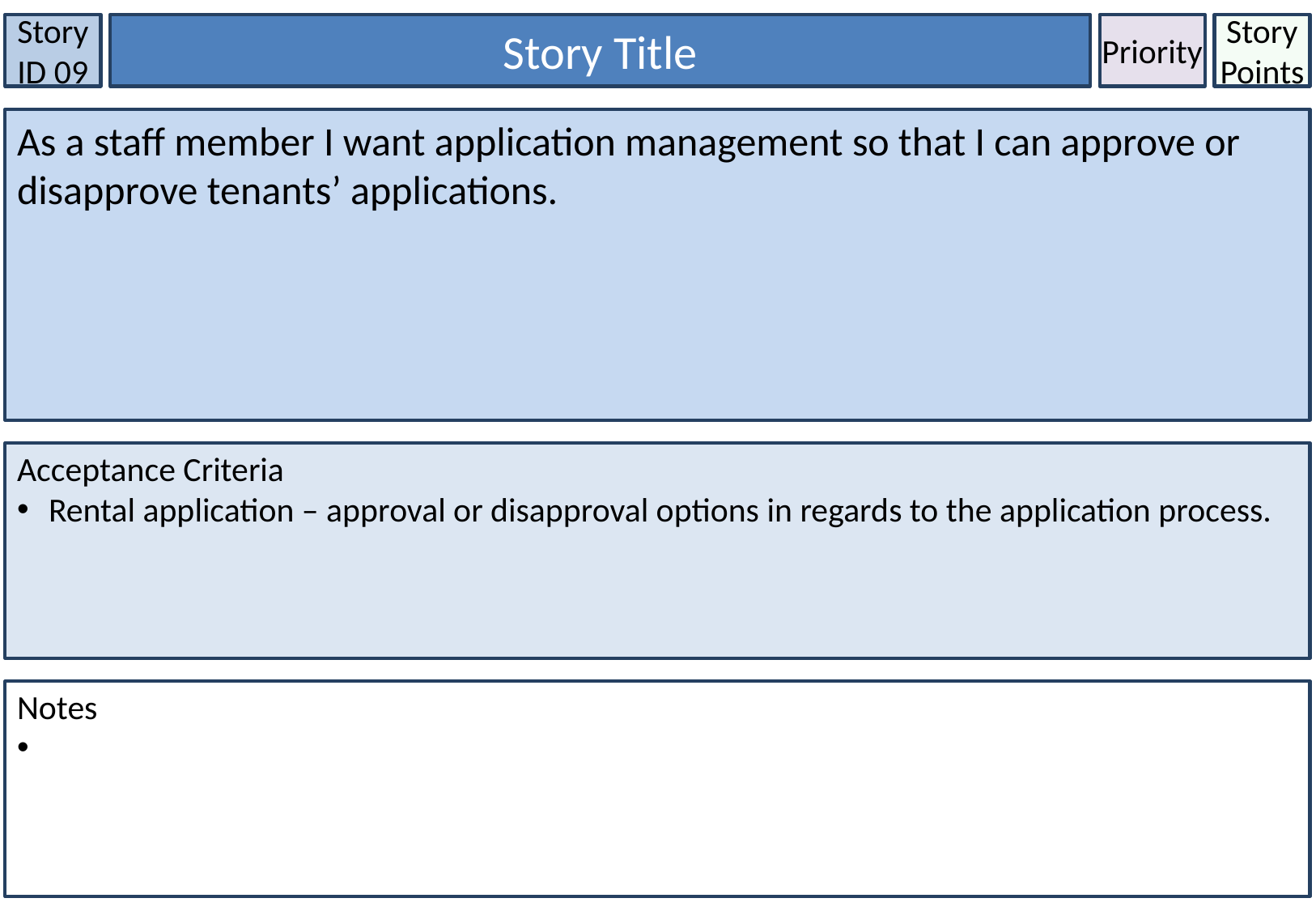

Story ID 09
Story Title
Priority
Story Points
As a staff member I want application management so that I can approve or disapprove tenants’ applications.
Acceptance Criteria
 Rental application – approval or disapproval options in regards to the application process.
Notes